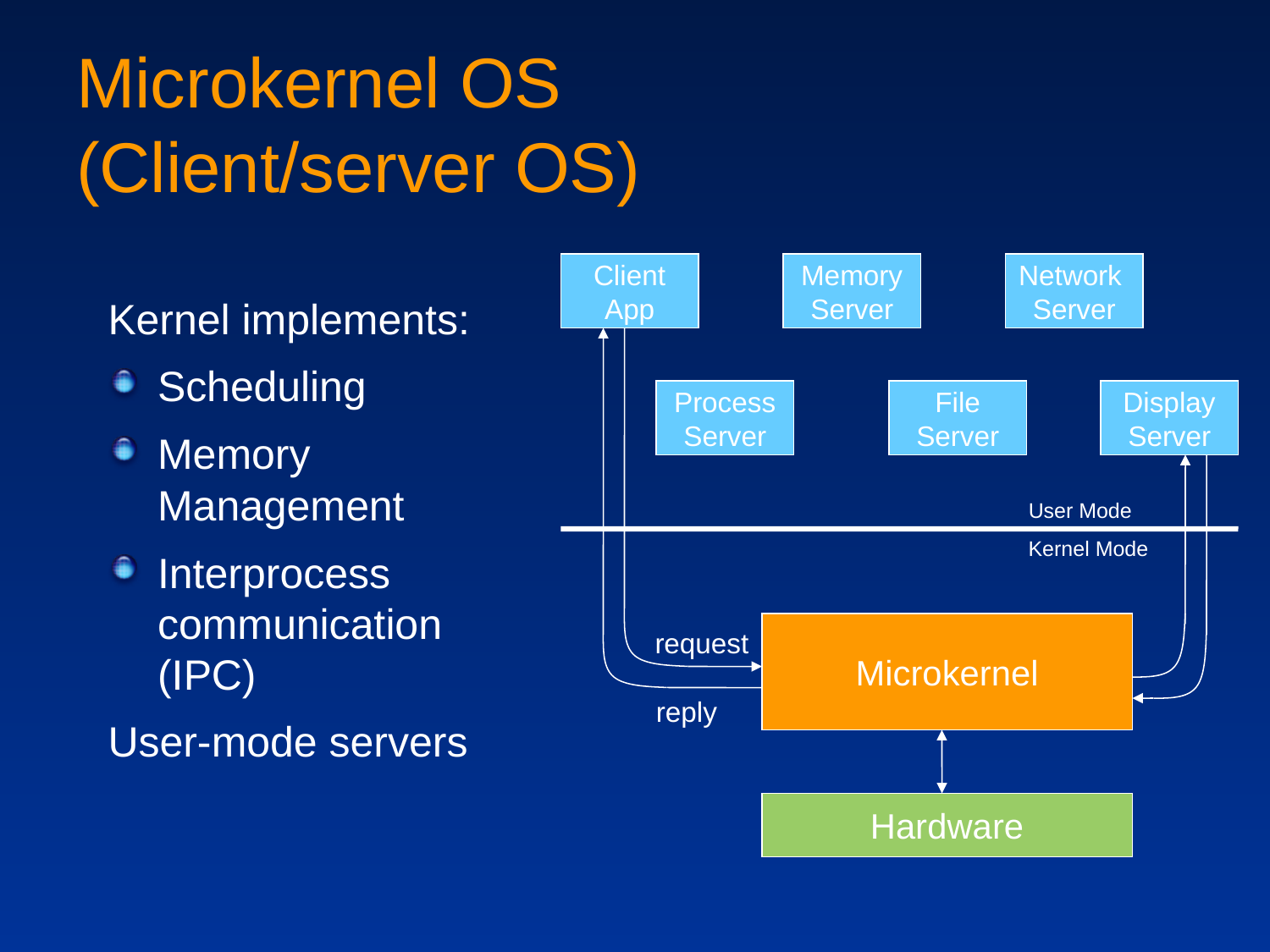

# Microkernel OS (Client/server OS)
Client
App
Memory
Server
Network
Server
Kernel implements:
Scheduling
Memory Management
Interprocess communication (IPC)
User-mode servers

Process
Server
File
Server
Display
Server

User Mode

Kernel Mode

Microkernel

request

reply

Hardware